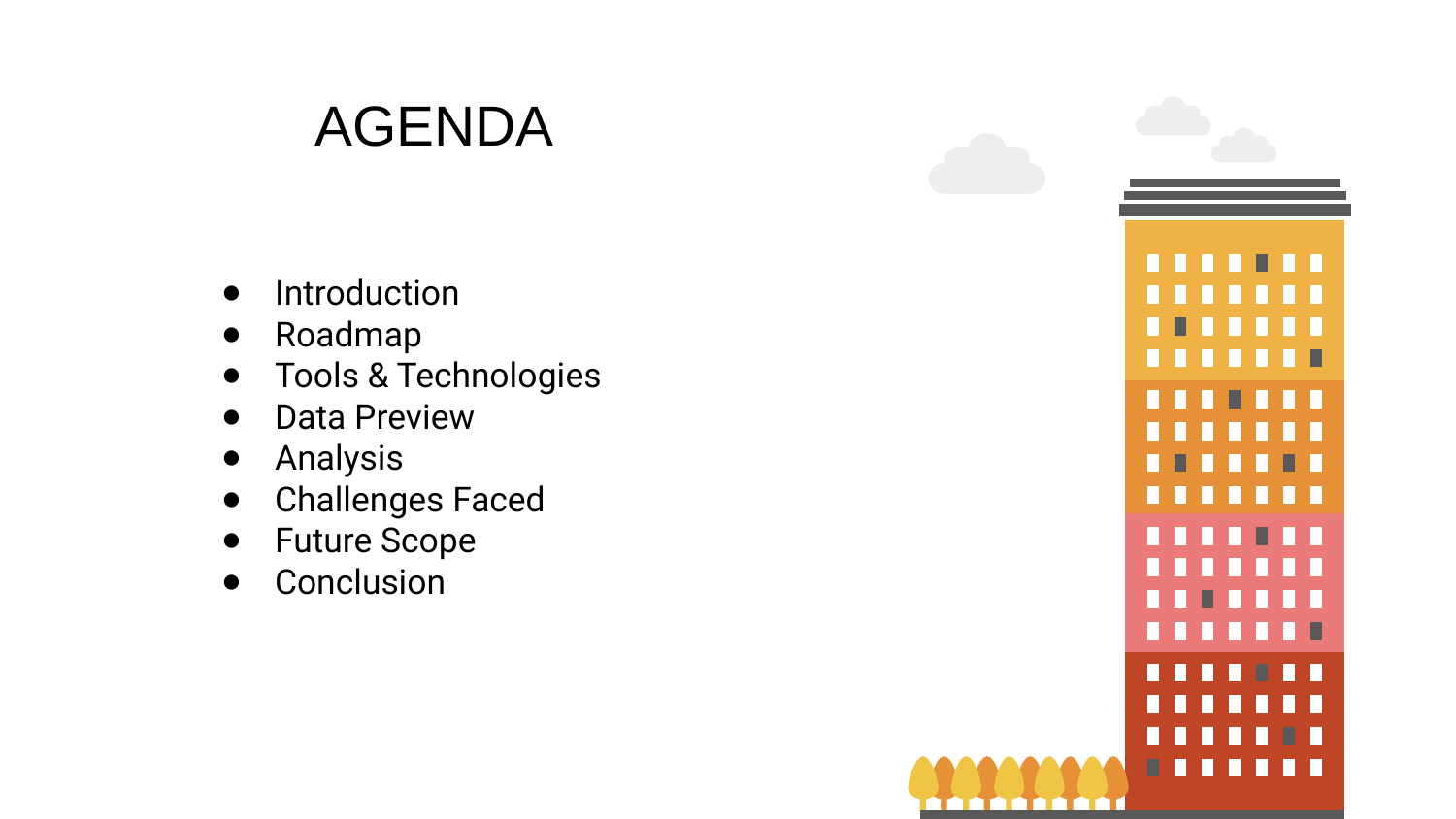

# AGENDA

Introduction
Roadmap
Tools & Technologies
Data Preview
Analysis
Challenges Faced
Future Scope
Conclusion